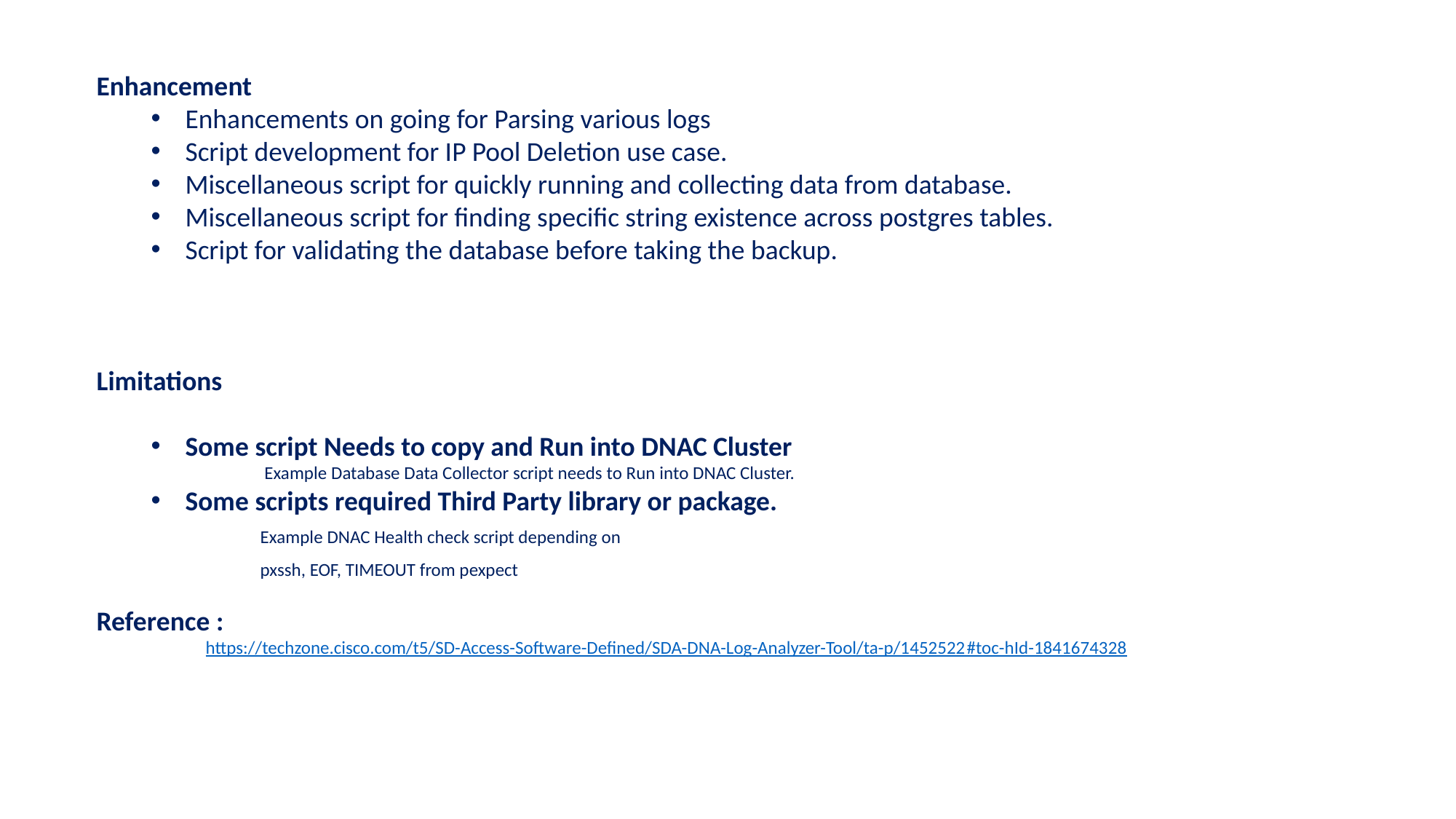

Enhancement
Enhancements on going for Parsing various logs
Script development for IP Pool Deletion use case.
Miscellaneous script for quickly running and collecting data from database.
Miscellaneous script for finding specific string existence across postgres tables.
Script for validating the database before taking the backup.

Limitations

Some script Needs to copy and Run into DNAC Cluster
	 Example Database Data Collector script needs to Run into DNAC Cluster.
Some scripts required Third Party library or package.
  	Example DNAC Health check script depending on
	pxssh, EOF, TIMEOUT from pexpect

Reference :
	https://techzone.cisco.com/t5/SD-Access-Software-Defined/SDA-DNA-Log-Analyzer-Tool/ta-p/1452522#toc-hId-1841674328